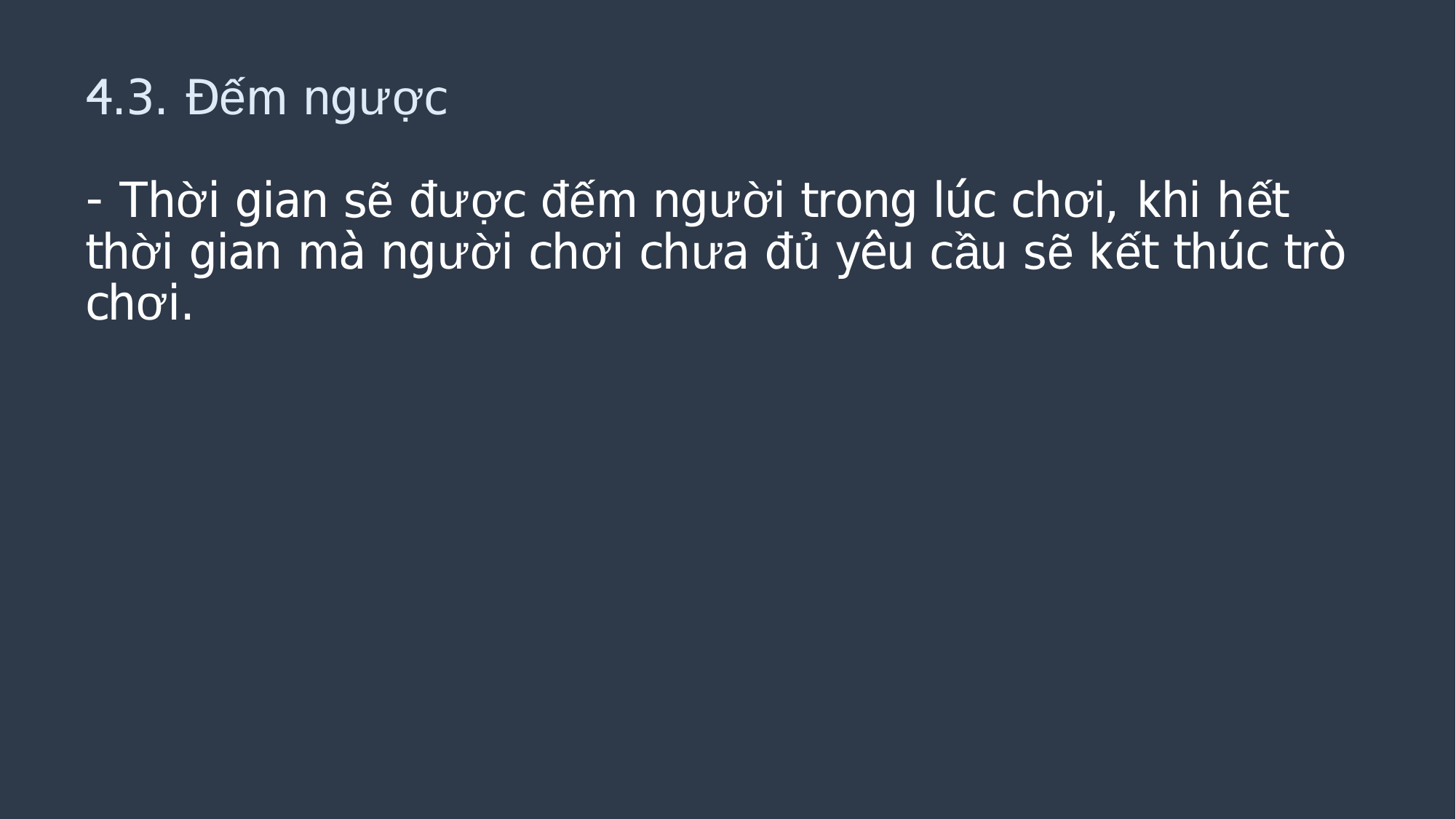

# 4.3. Đếm ngược - Thời gian sẽ được đếm người trong lúc chơi, khi hết thời gian mà người chơi chưa đủ yêu cầu sẽ kết thúc trò chơi.